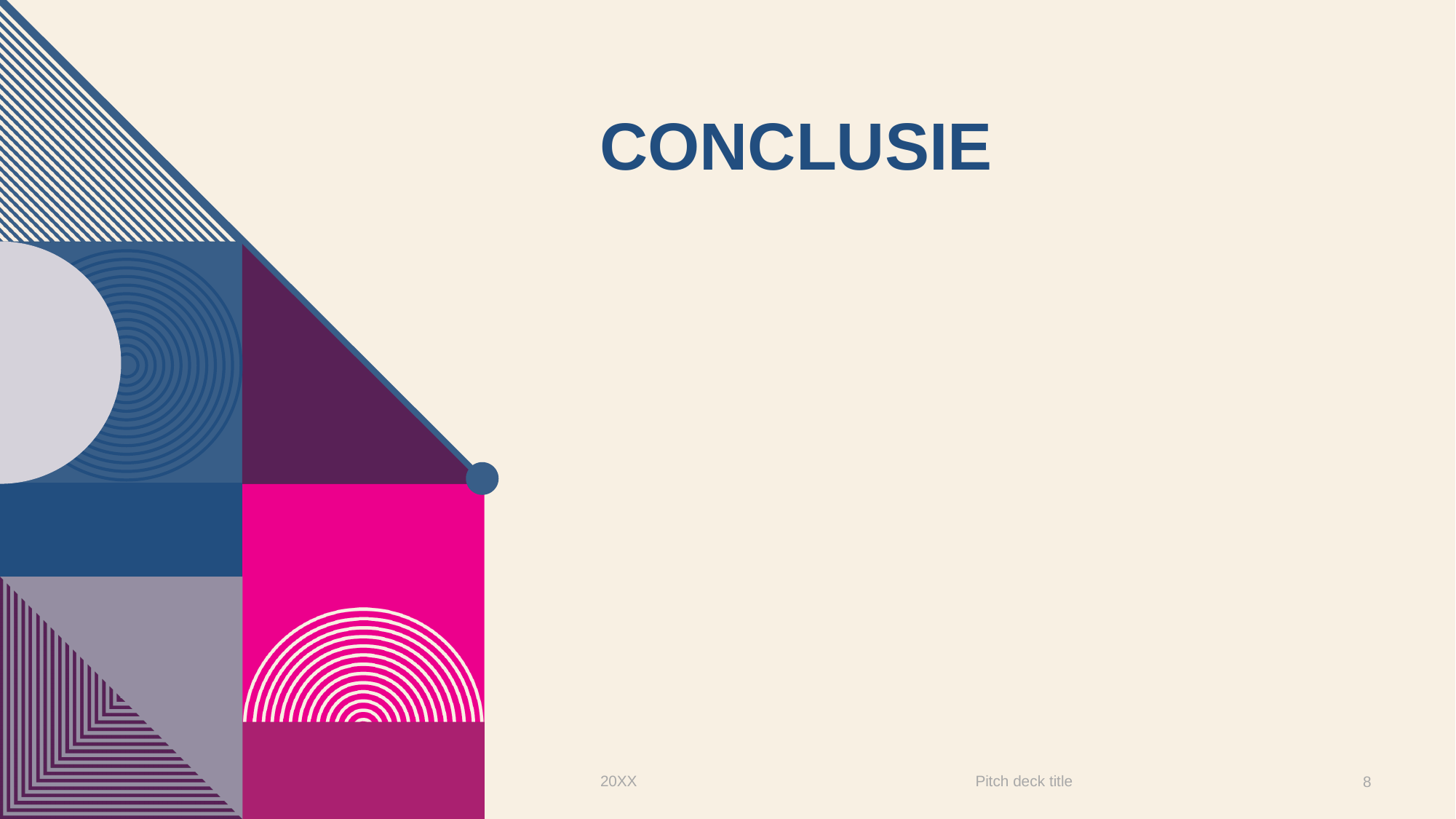

# Conclusie

Pitch deck title
20XX
8